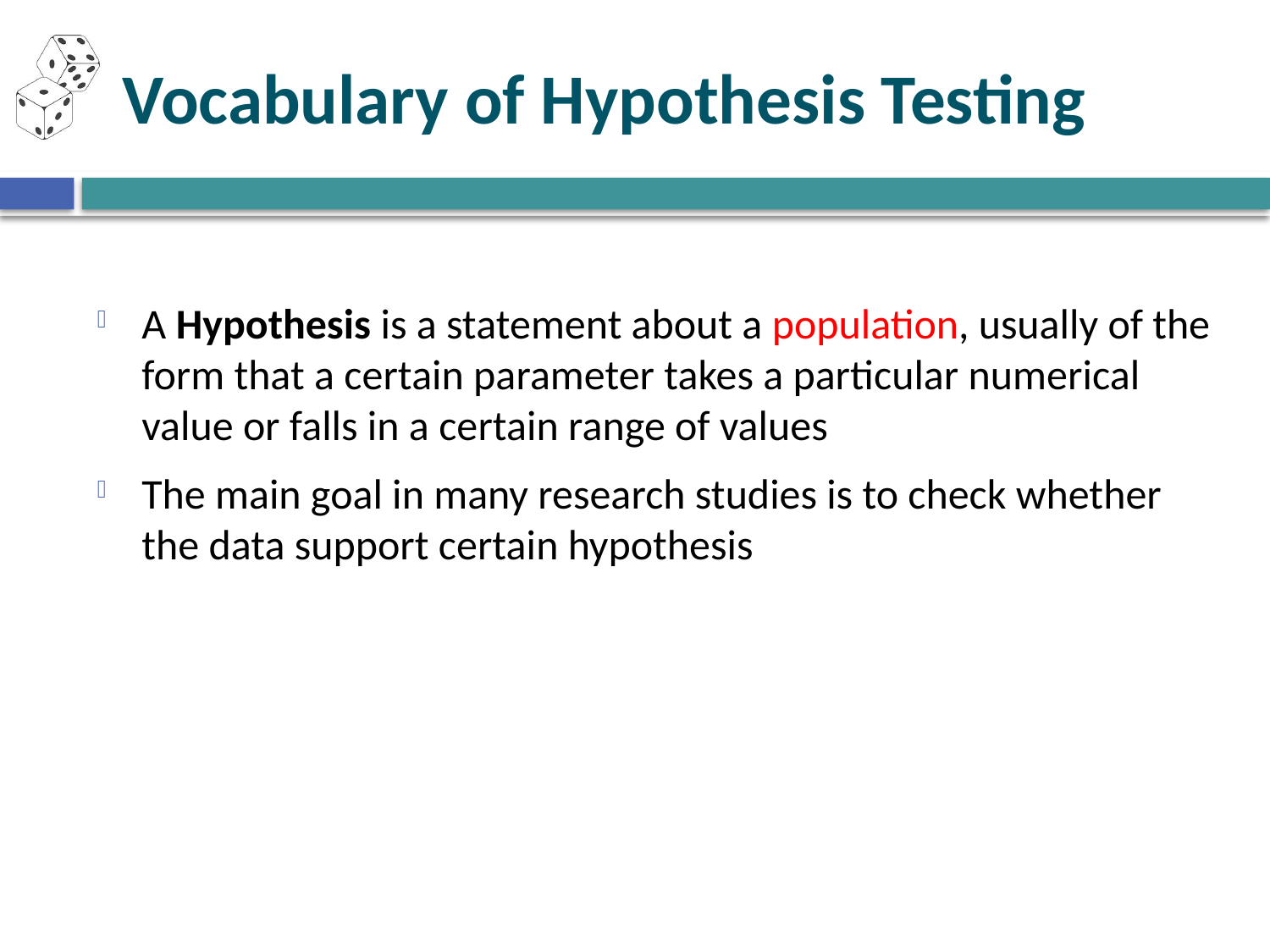

# Vocabulary of Hypothesis Testing

A Hypothesis is a statement about a population, usually of the form that a certain parameter takes a particular numerical value or falls in a certain range of values
The main goal in many research studies is to check whether the data support certain hypothesis